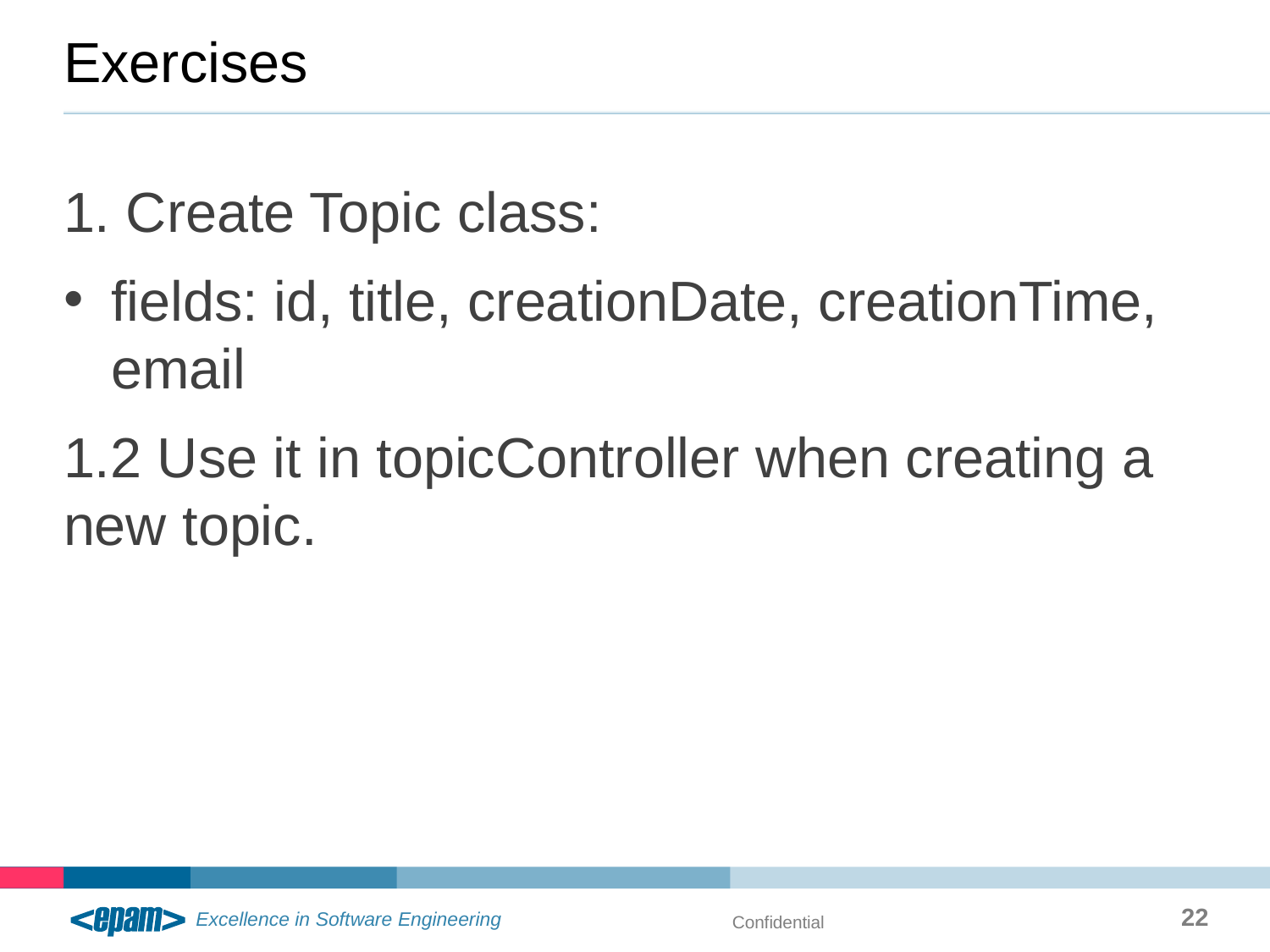

# Exercises
1. Create Topic class:
fields: id, title, creationDate, creationTime, email
1.2 Use it in topicController when creating a new topic.
22
Confidential